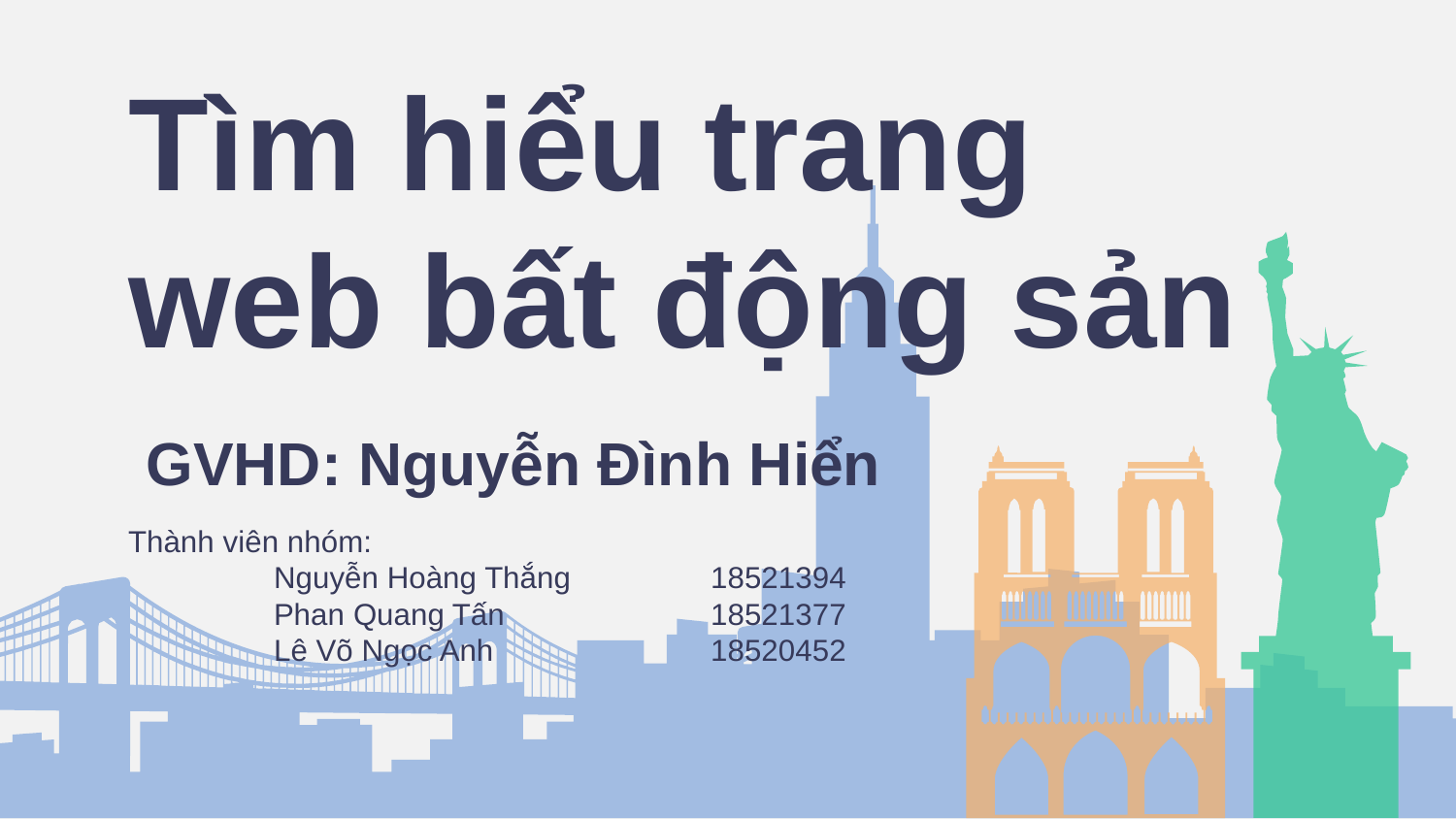

# Tìm hiểu trang web bất động sản
GVHD: Nguyễn Đình Hiển
Thành viên nhóm:
	Nguyễn Hoàng Thắng 	18521394
	Phan Quang Tấn 		18521377
	Lê Võ Ngọc Anh		18520452